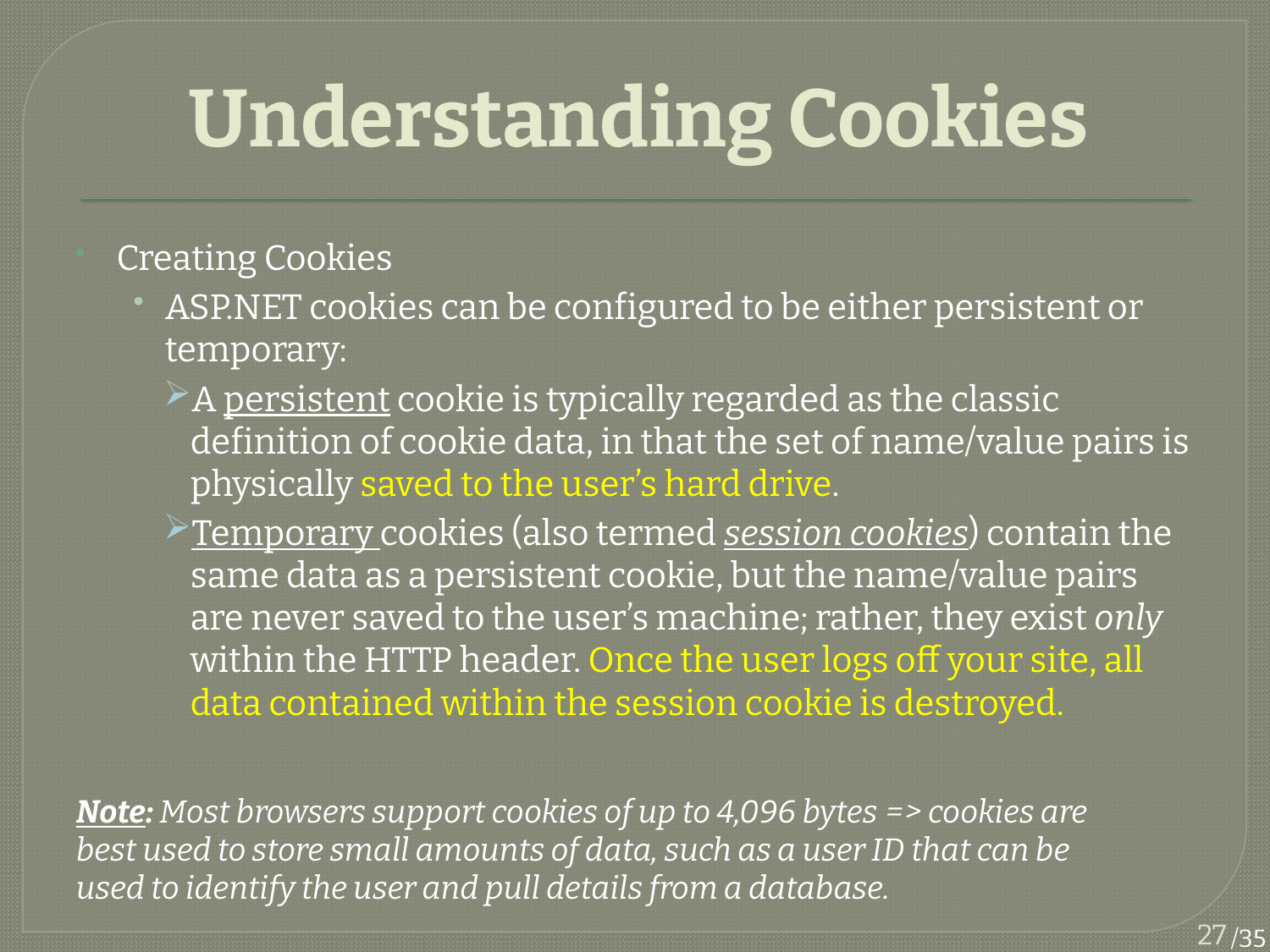

# Understanding Cookies
Creating Cookies
ASP.NET cookies can be configured to be either persistent or temporary:
A persistent cookie is typically regarded as the classic definition of cookie data, in that the set of name/value pairs is physically saved to the user’s hard drive.
Temporary cookies (also termed session cookies) contain the same data as a persistent cookie, but the name/value pairs are never saved to the user’s machine; rather, they exist only within the HTTP header. Once the user logs off your site, all data contained within the session cookie is destroyed.

Note: Most browsers support cookies of up to 4,096 bytes => cookies are
best used to store small amounts of data, such as a user ID that can be
used to identify the user and pull details from a database.

27